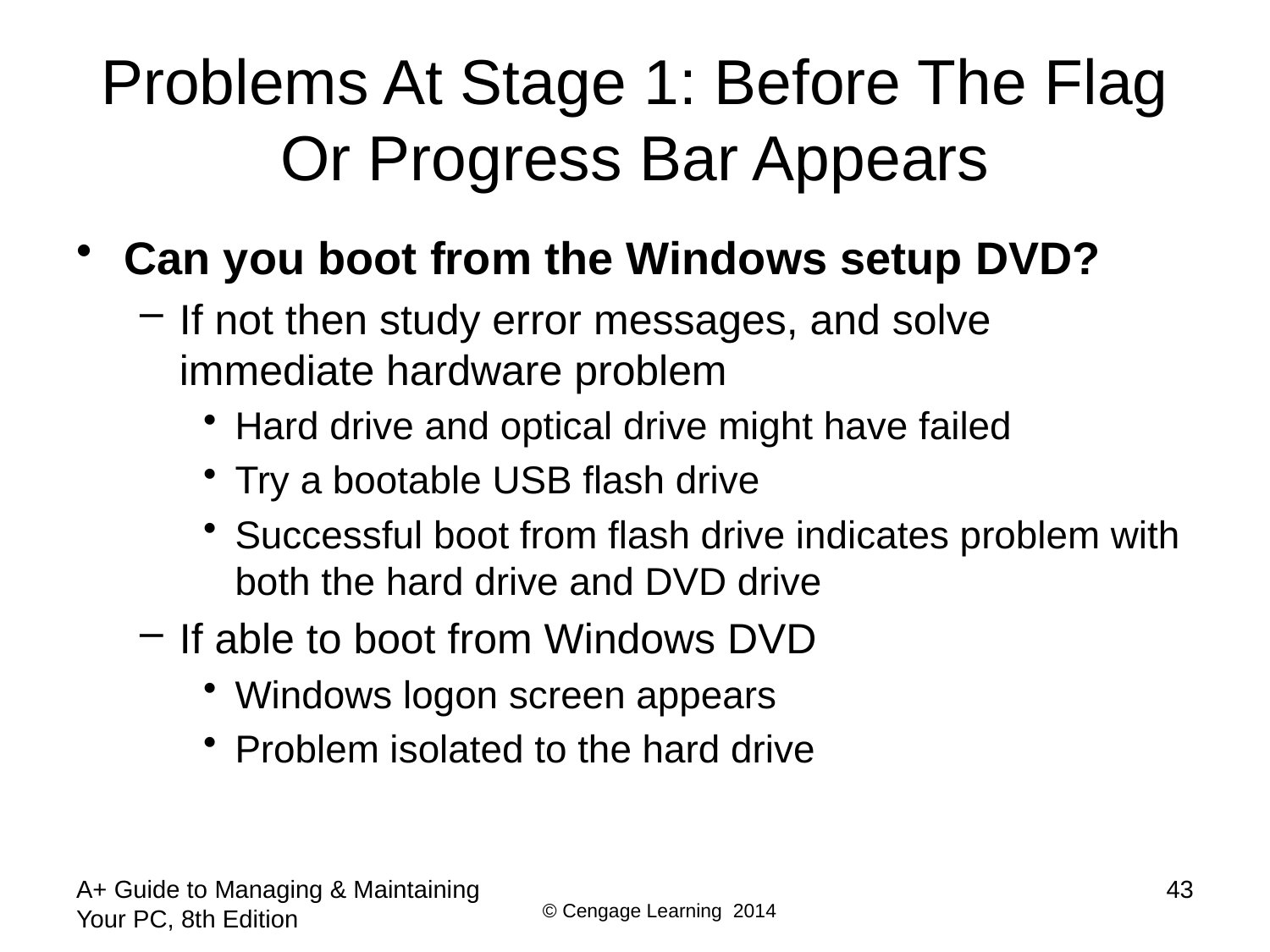

# Problems At Stage 1: Before The Flag Or Progress Bar Appears
Can you boot from the Windows setup DVD?
If not then study error messages, and solve immediate hardware problem
Hard drive and optical drive might have failed
Try a bootable USB flash drive
Successful boot from flash drive indicates problem with both the hard drive and DVD drive
If able to boot from Windows DVD
Windows logon screen appears
Problem isolated to the hard drive

A+ Guide to Managing & Maintaining Your PC, 8th Edition
43